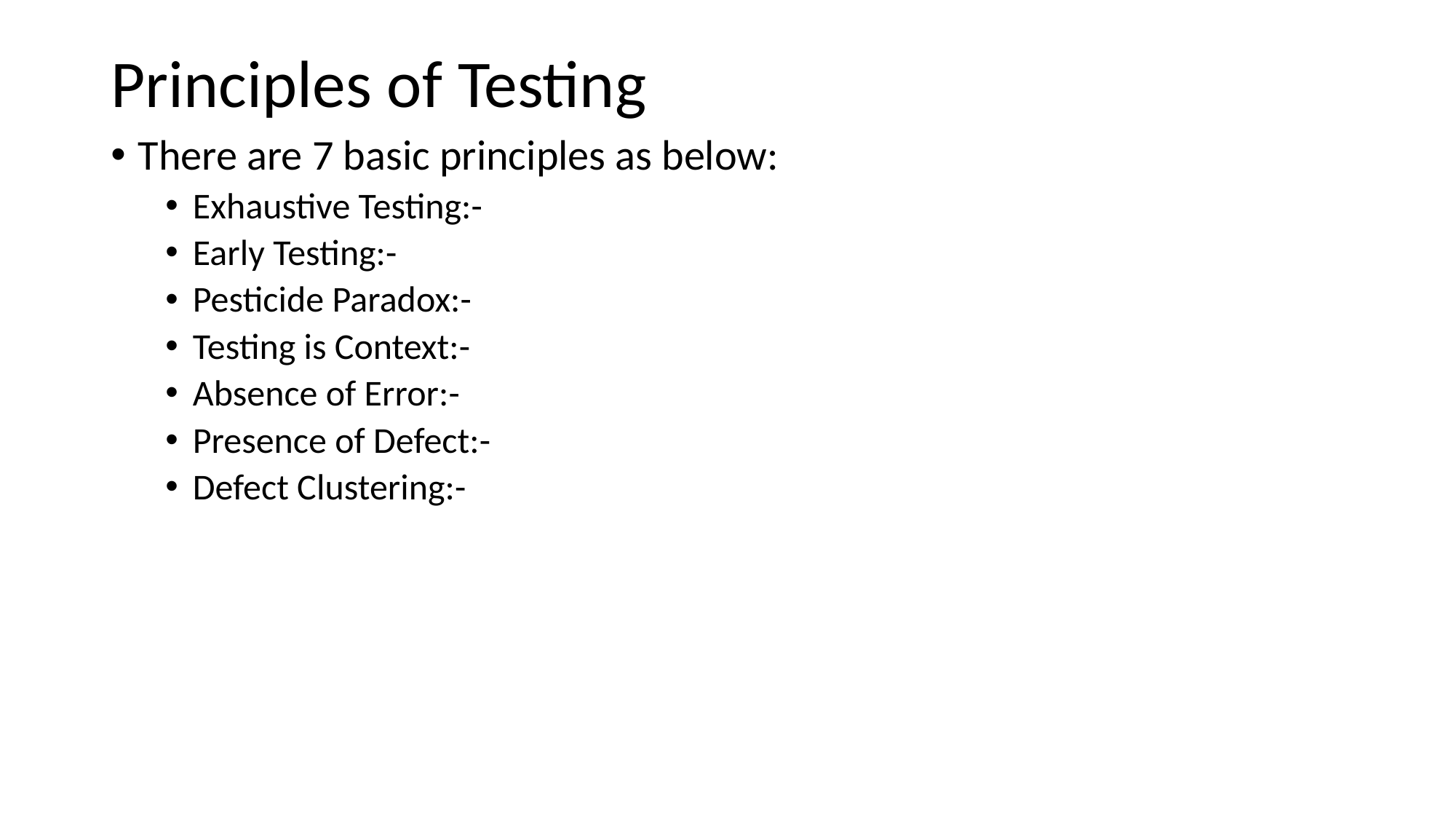

# Principles of Testing
There are 7 basic principles as below:
Exhaustive Testing:-
Early Testing:-
Pesticide Paradox:-
Testing is Context:-
Absence of Error:-
Presence of Defect:-
Defect Clustering:-